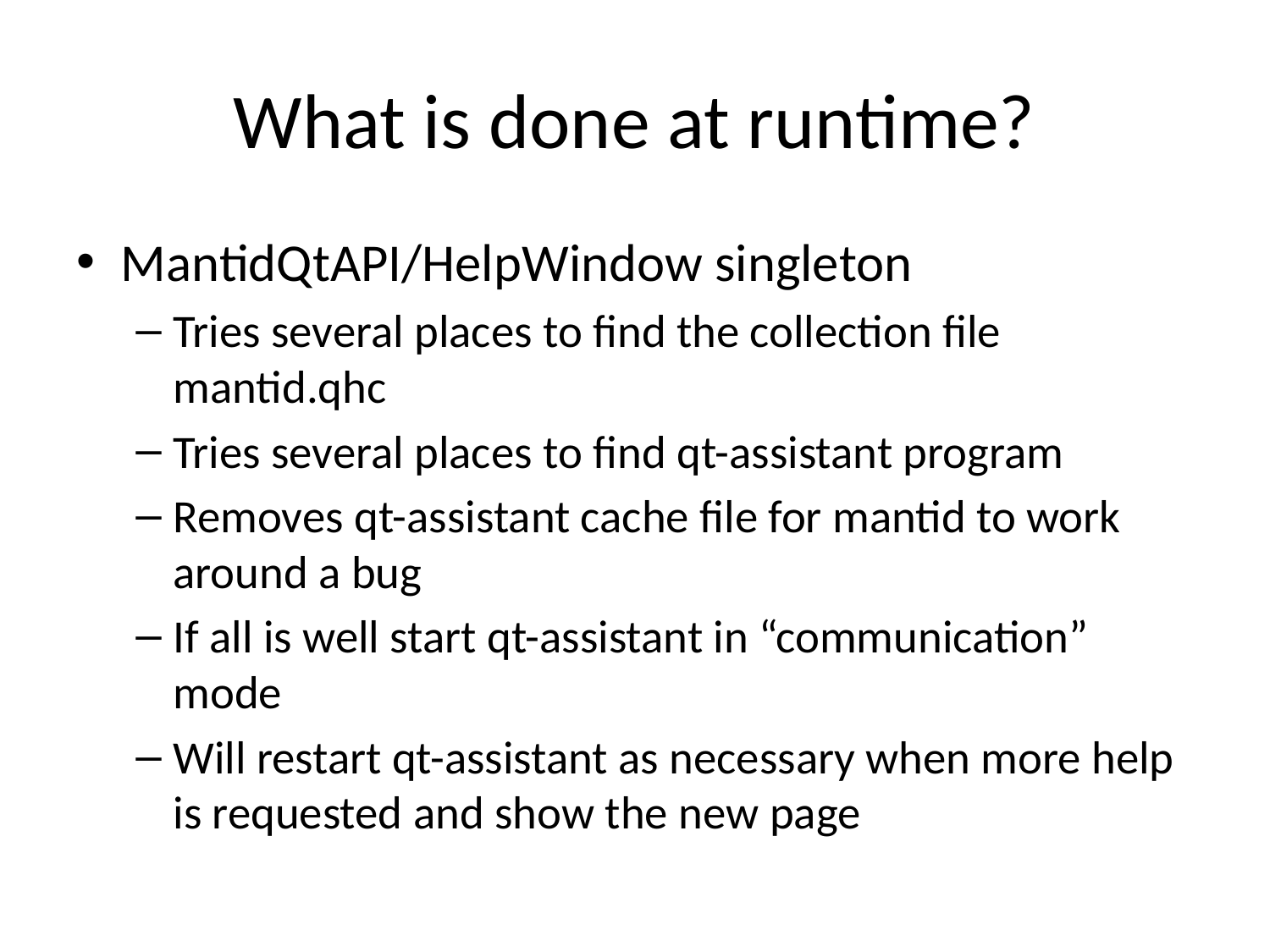

# What is done at runtime?
MantidQtAPI/HelpWindow singleton
Tries several places to find the collection file mantid.qhc
Tries several places to find qt-assistant program
Removes qt-assistant cache file for mantid to work around a bug
If all is well start qt-assistant in “communication” mode
Will restart qt-assistant as necessary when more help is requested and show the new page